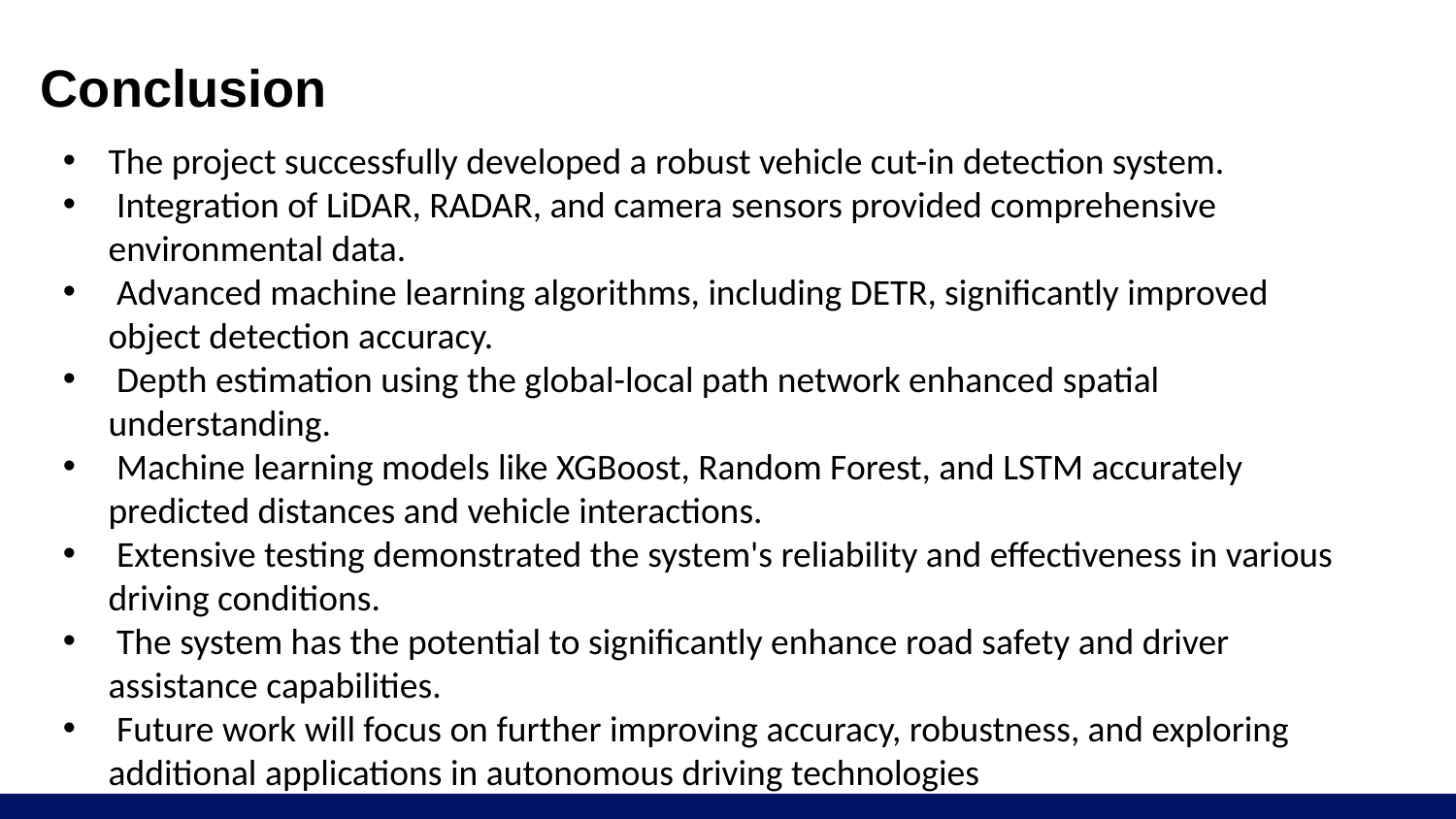

# Conclusion
The project successfully developed a robust vehicle cut-in detection system.
 Integration of LiDAR, RADAR, and camera sensors provided comprehensive environmental data.
 Advanced machine learning algorithms, including DETR, significantly improved object detection accuracy.
 Depth estimation using the global-local path network enhanced spatial understanding.
 Machine learning models like XGBoost, Random Forest, and LSTM accurately predicted distances and vehicle interactions.
 Extensive testing demonstrated the system's reliability and effectiveness in various driving conditions.
 The system has the potential to significantly enhance road safety and driver  assistance capabilities.
 Future work will focus on further improving accuracy, robustness, and exploring additional applications in autonomous driving technologies